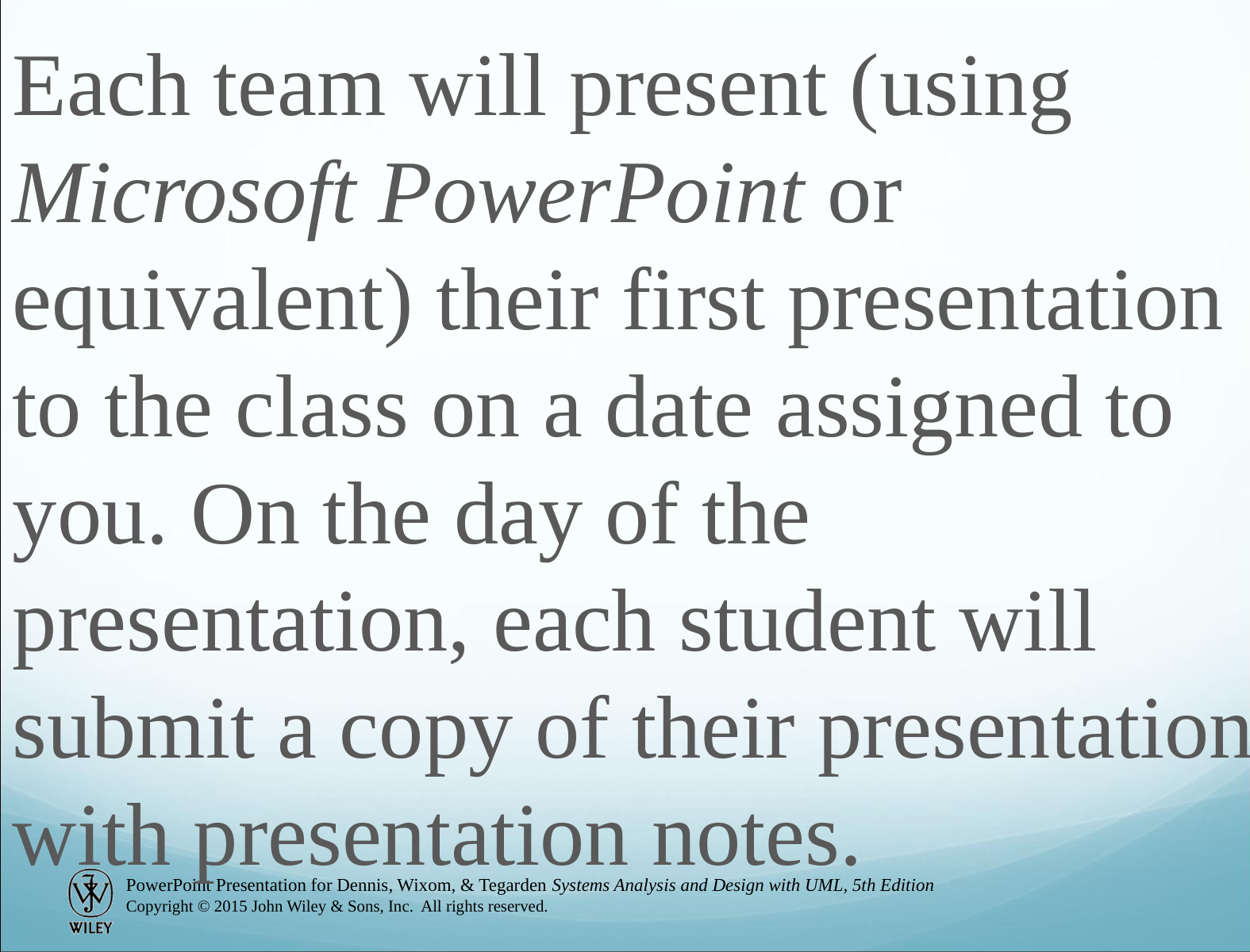

Each team will present (using Microsoft PowerPoint or equivalent) their first presentation to the class on a date assigned to you. On the day of the presentation, each student will submit a copy of their presentation with presentation notes.